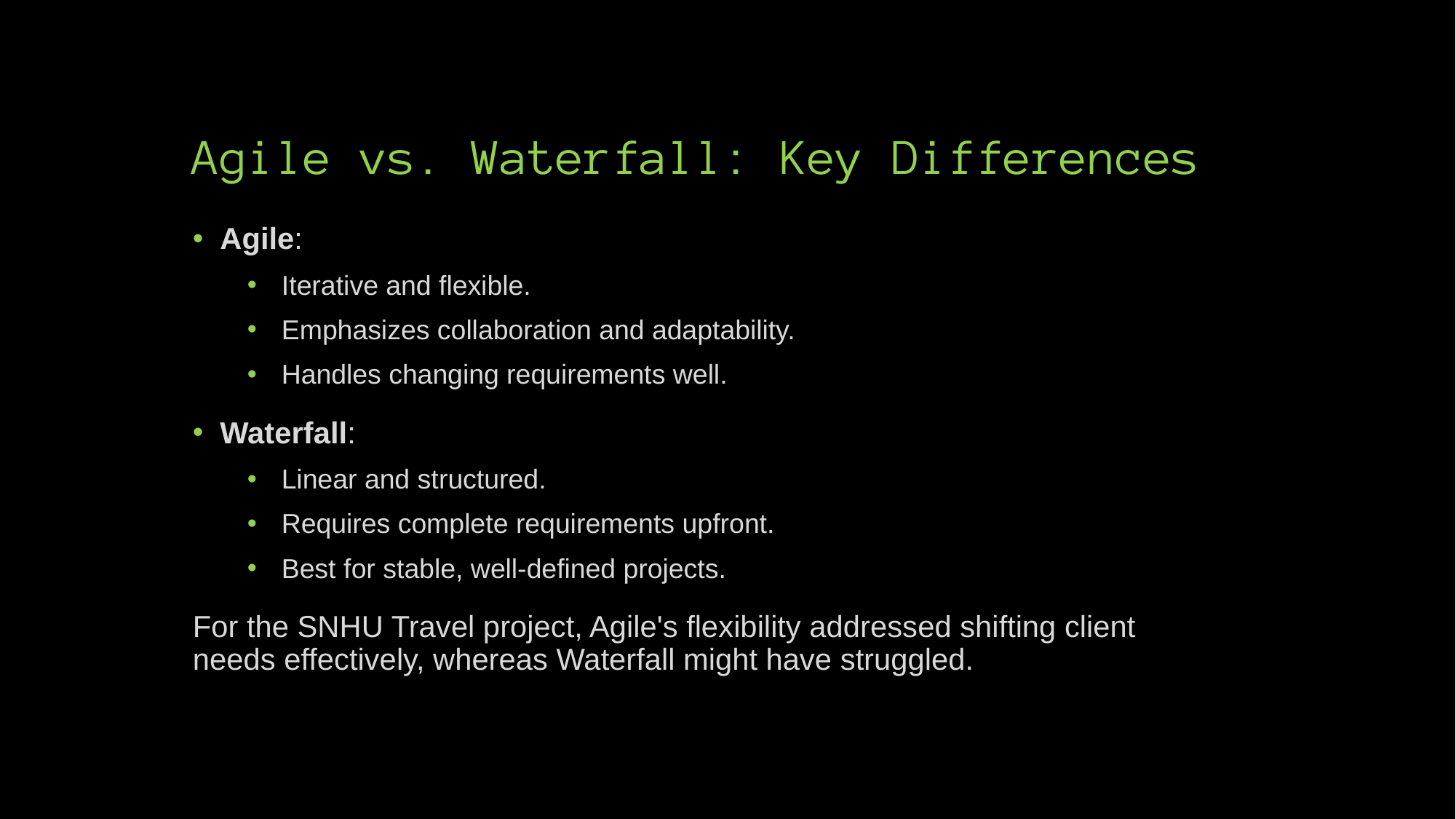

# Agile vs. Waterfall: Key Differences
Agile:
Iterative and flexible.
Emphasizes collaboration and adaptability.
Handles changing requirements well.
Waterfall:
Linear and structured.
Requires complete requirements upfront.
Best for stable, well-defined projects.
For the SNHU Travel project, Agile's flexibility addressed shifting client needs effectively, whereas Waterfall might have struggled.